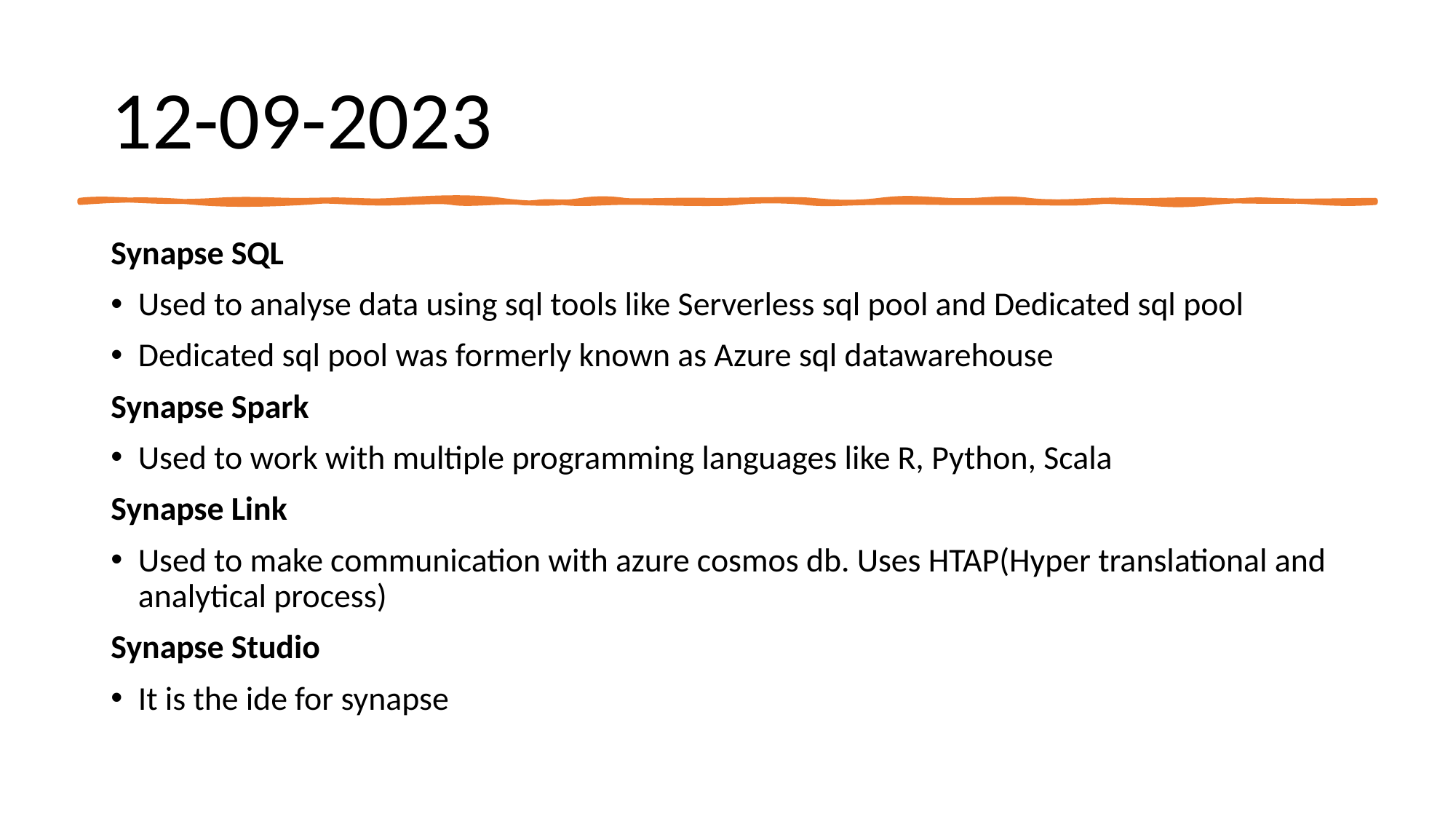

# 12-09-2023

Synapse SQL
Used to analyse data using sql tools like Serverless sql pool and Dedicated sql pool
Dedicated sql pool was formerly known as Azure sql datawarehouse
Synapse Spark
Used to work with multiple programming languages like R, Python, Scala
Synapse Link
Used to make communication with azure cosmos db. Uses HTAP(Hyper translational and analytical process)
Synapse Studio
It is the ide for synapse